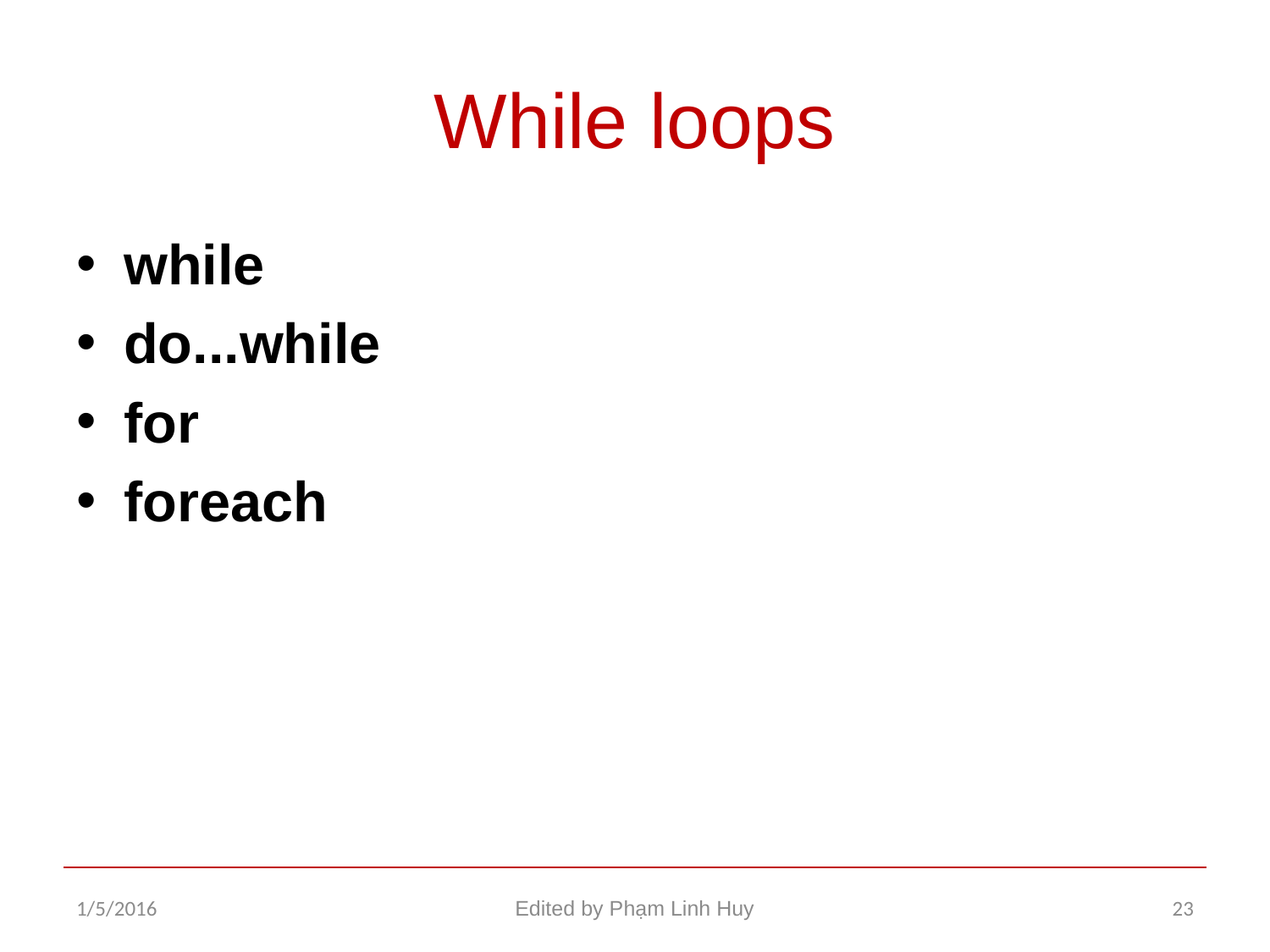

# While loops
while
do...while
for
foreach
1/5/2016
Edited by Phạm Linh Huy
23